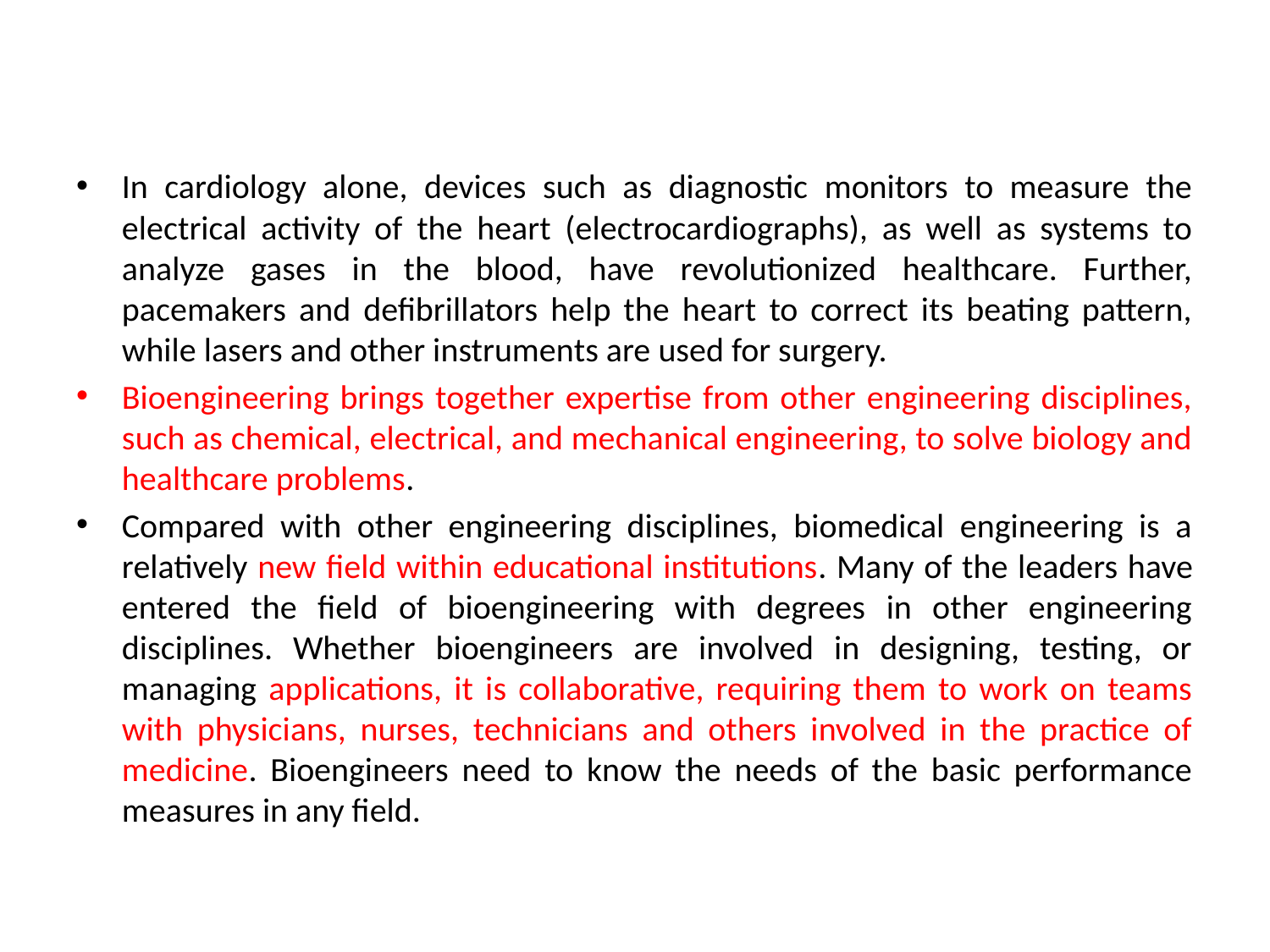

#
In cardiology alone, devices such as diagnostic monitors to measure the electrical activity of the heart (electrocardiographs), as well as systems to analyze gases in the blood, have revolutionized healthcare. Further, pacemakers and defibrillators help the heart to correct its beating pattern, while lasers and other instruments are used for surgery.
Bioengineering brings together expertise from other engineering disciplines, such as chemical, electrical, and mechanical engineering, to solve biology and healthcare problems.
Compared with other engineering disciplines, biomedical engineering is a relatively new field within educational institutions. Many of the leaders have entered the field of bioengineering with degrees in other engineering disciplines. Whether bioengineers are involved in designing, testing, or managing applications, it is collaborative, requiring them to work on teams with physicians, nurses, technicians and others involved in the practice of medicine. Bioengineers need to know the needs of the basic performance measures in any field.